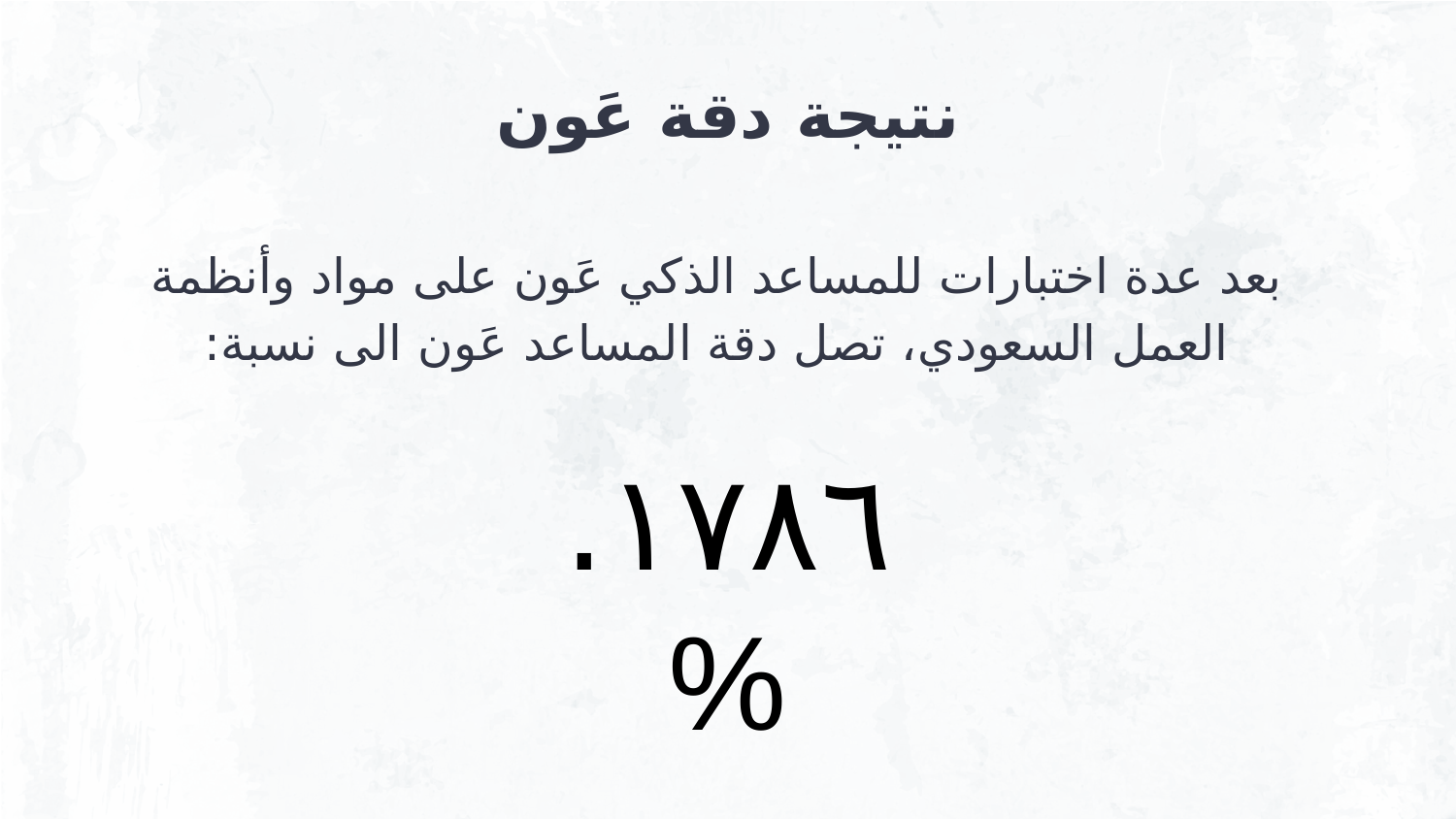

# نتيجة دقة عَون
بعد عدة اختبارات للمساعد الذكي عَون على مواد وأنظمة العمل السعودي، تصل دقة المساعد عَون الى نسبة:
٨٦.١٧%